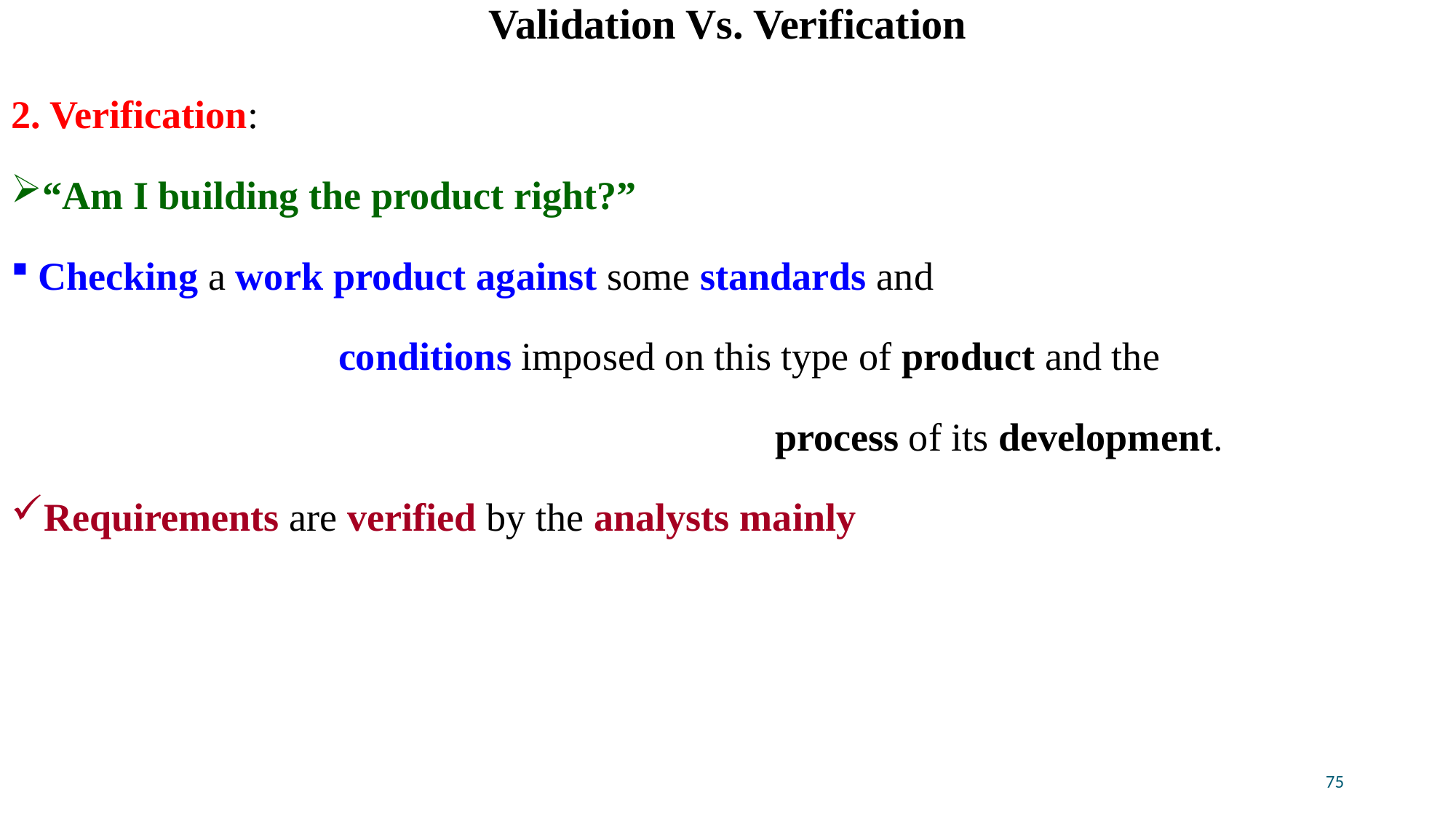

# Validation Vs. Verification
2. Verification:
“Am I building the product right?”
Checking a work product against some standards and
			conditions imposed on this type of product and the
							process of its development.
Requirements are verified by the analysts mainly
75